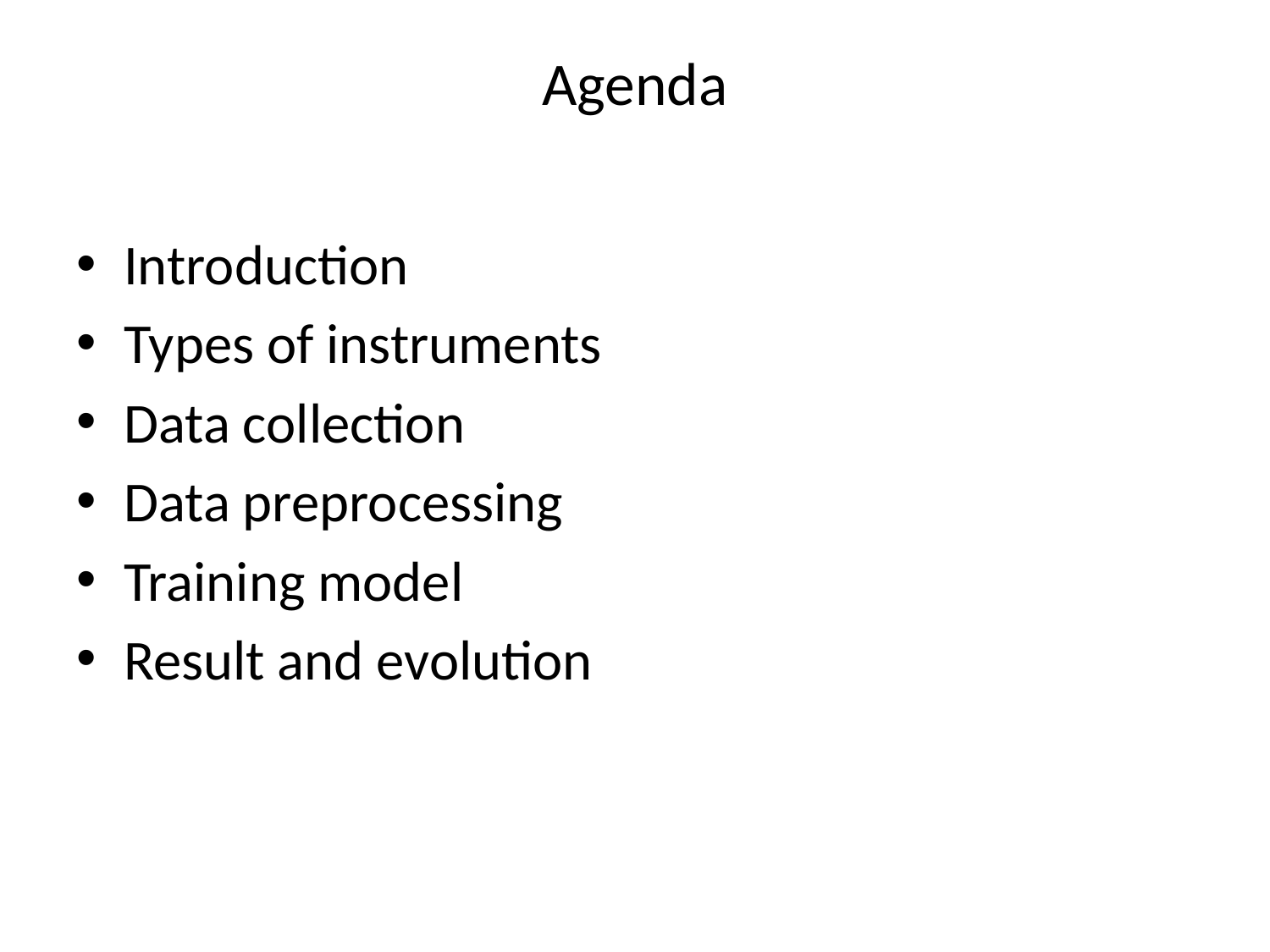

# Agenda
Introduction
Types of instruments
Data collection
Data preprocessing
Training model
Result and evolution